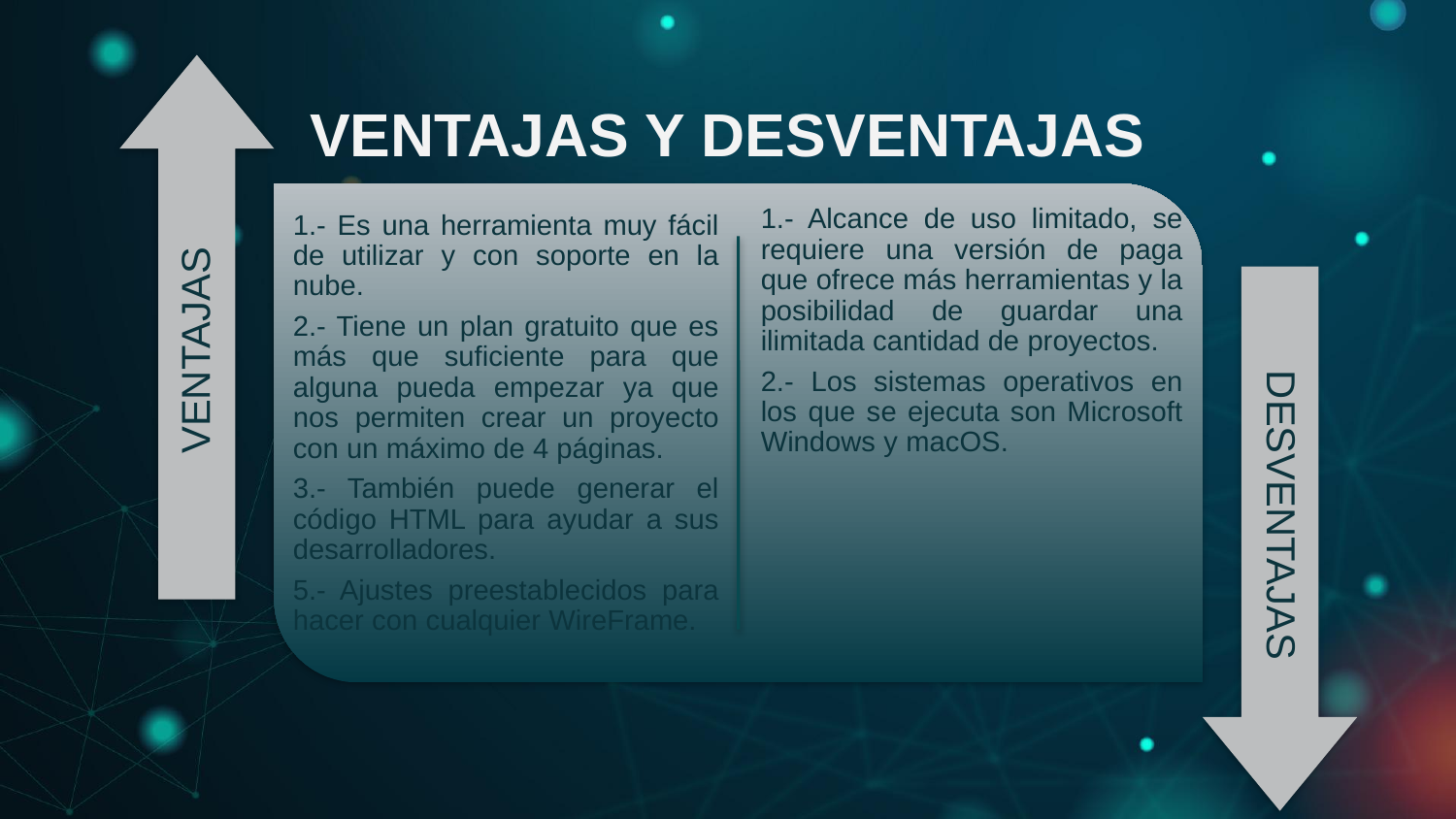

1.- Es una herramienta muy fácil de utilizar y con soporte en la nube.
2.- Tiene un plan gratuito que es más que suficiente para que alguna pueda empezar ya que nos permiten crear un proyecto con un máximo de 4 páginas.
3.- También puede generar el código HTML para ayudar a sus desarrolladores.
5.- Ajustes preestablecidos para hacer con cualquier WireFrame.

1.- Alcance de uso limitado, se requiere una versión de paga que ofrece más herramientas y la posibilidad de guardar una ilimitada cantidad de proyectos.
2.- Los sistemas operativos en los que se ejecuta son Microsoft Windows y macOS.
VENTAJAS
DESVENTAJAS
# VENTAJAS Y DESVENTAJAS